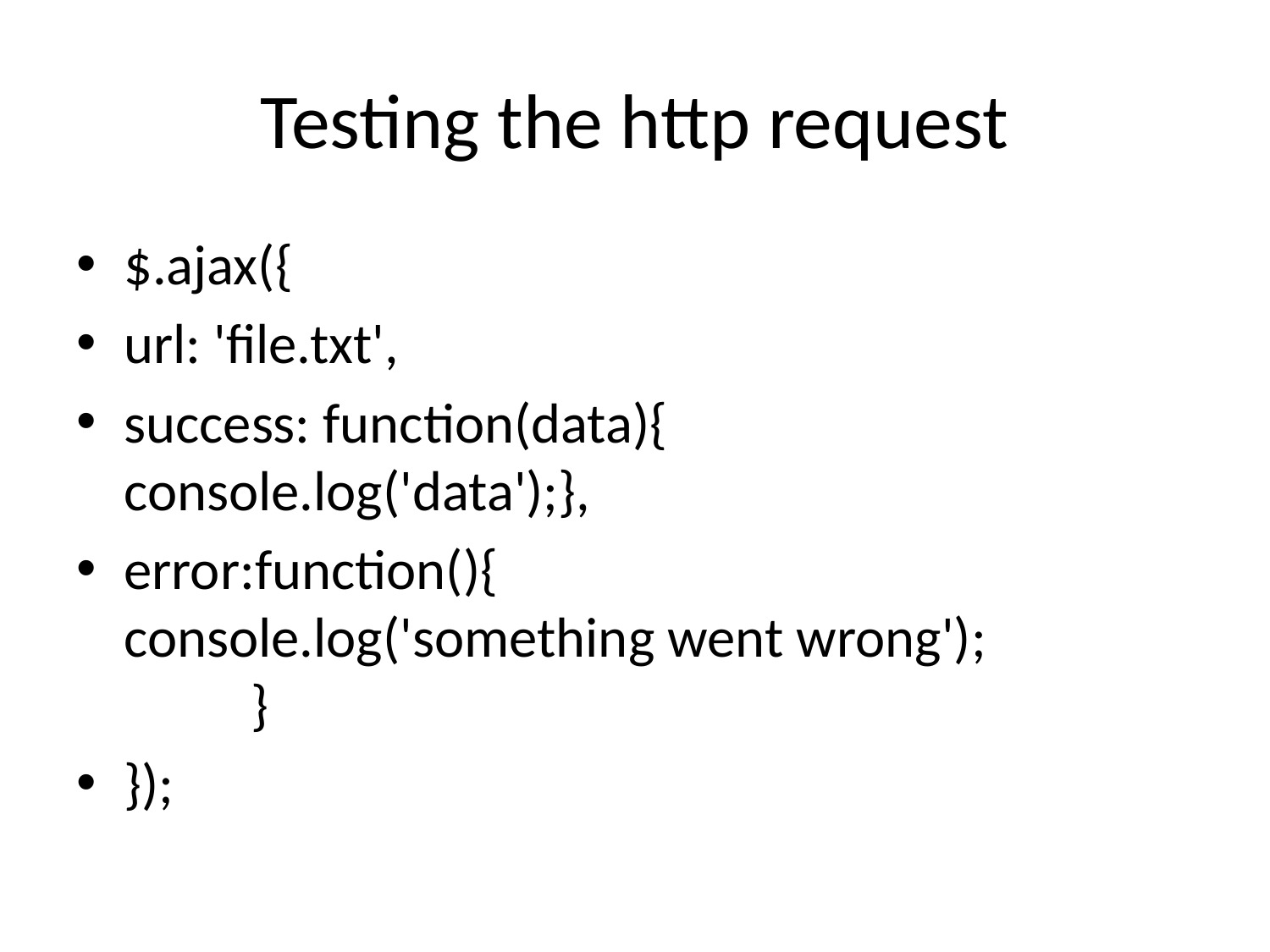

# Testing the http request
$.ajax({
url: 'file.txt',
success: function(data){			console.log('data');},
error:function(){			console.log('something went wrong');			}
});